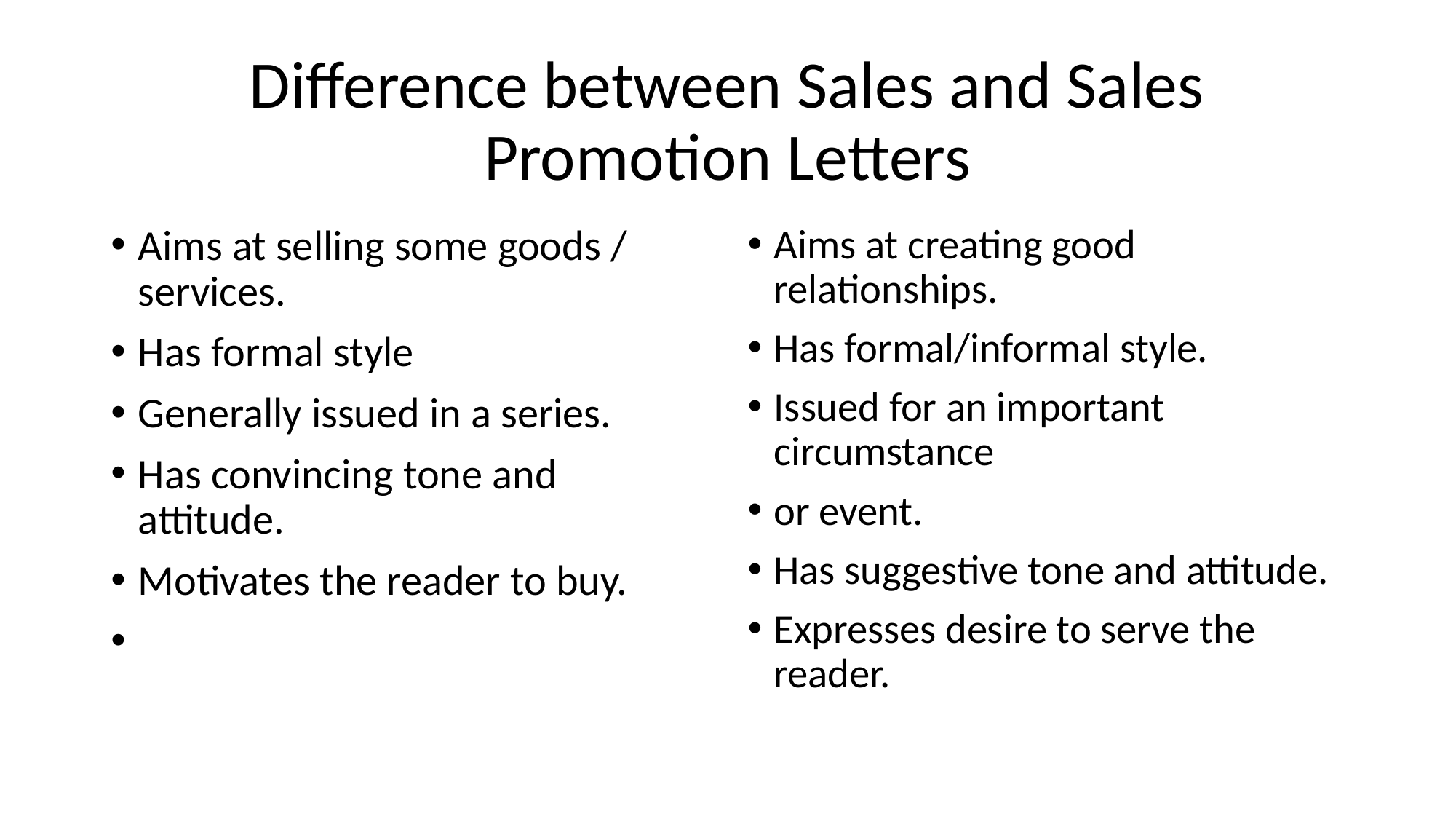

# Difference between Sales and Sales Promotion Letters
Aims at selling some goods / services.
Has formal style
Generally issued in a series.
Has convincing tone and attitude.
Motivates the reader to buy.

Aims at creating good relationships.
Has formal/informal style.
Issued for an important circumstance
or event.
Has suggestive tone and attitude.
Expresses desire to serve the reader.